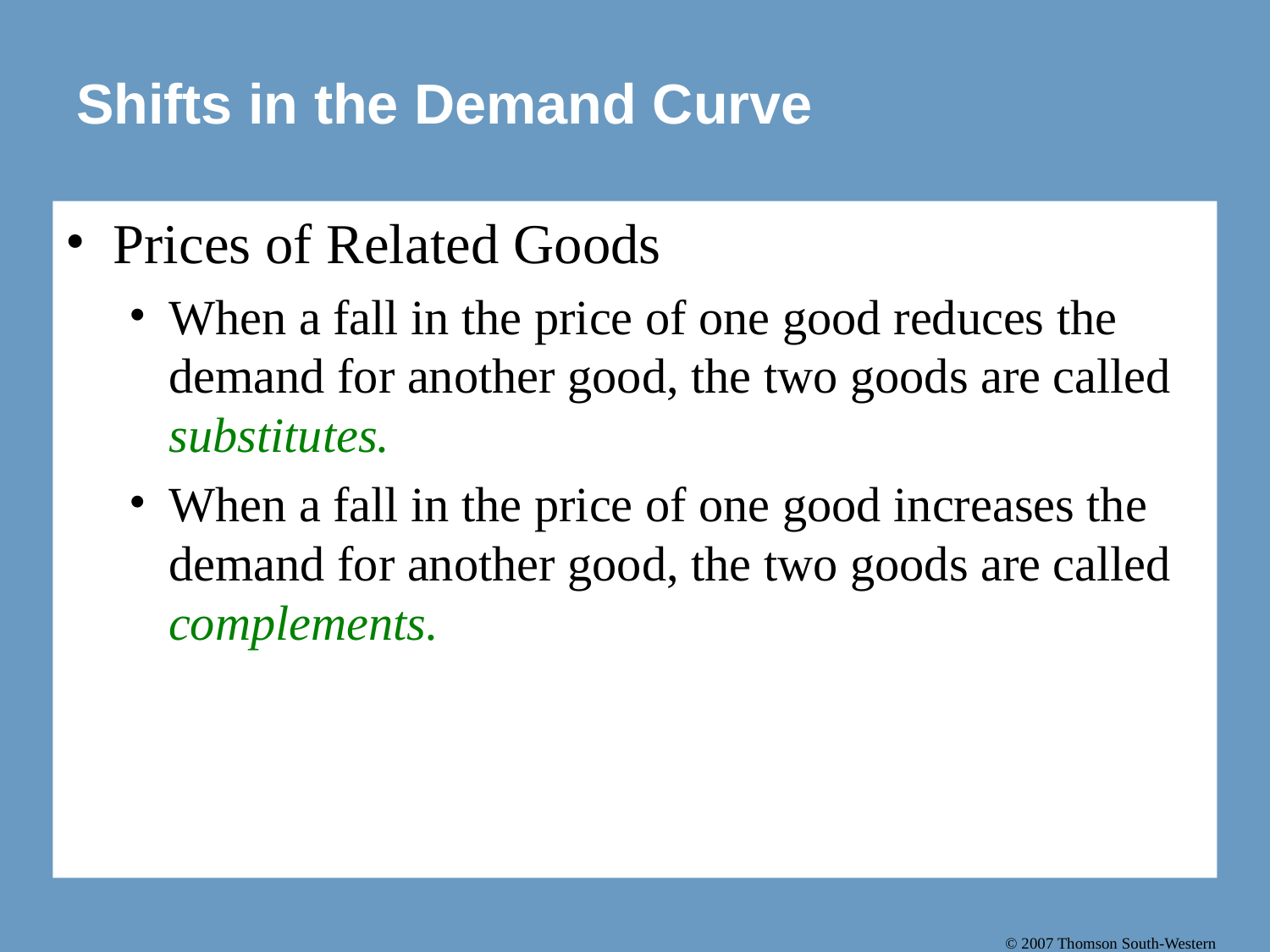

# Shifts in the Demand Curve
Prices of Related Goods
When a fall in the price of one good reduces the demand for another good, the two goods are called substitutes.
When a fall in the price of one good increases the demand for another good, the two goods are called complements.